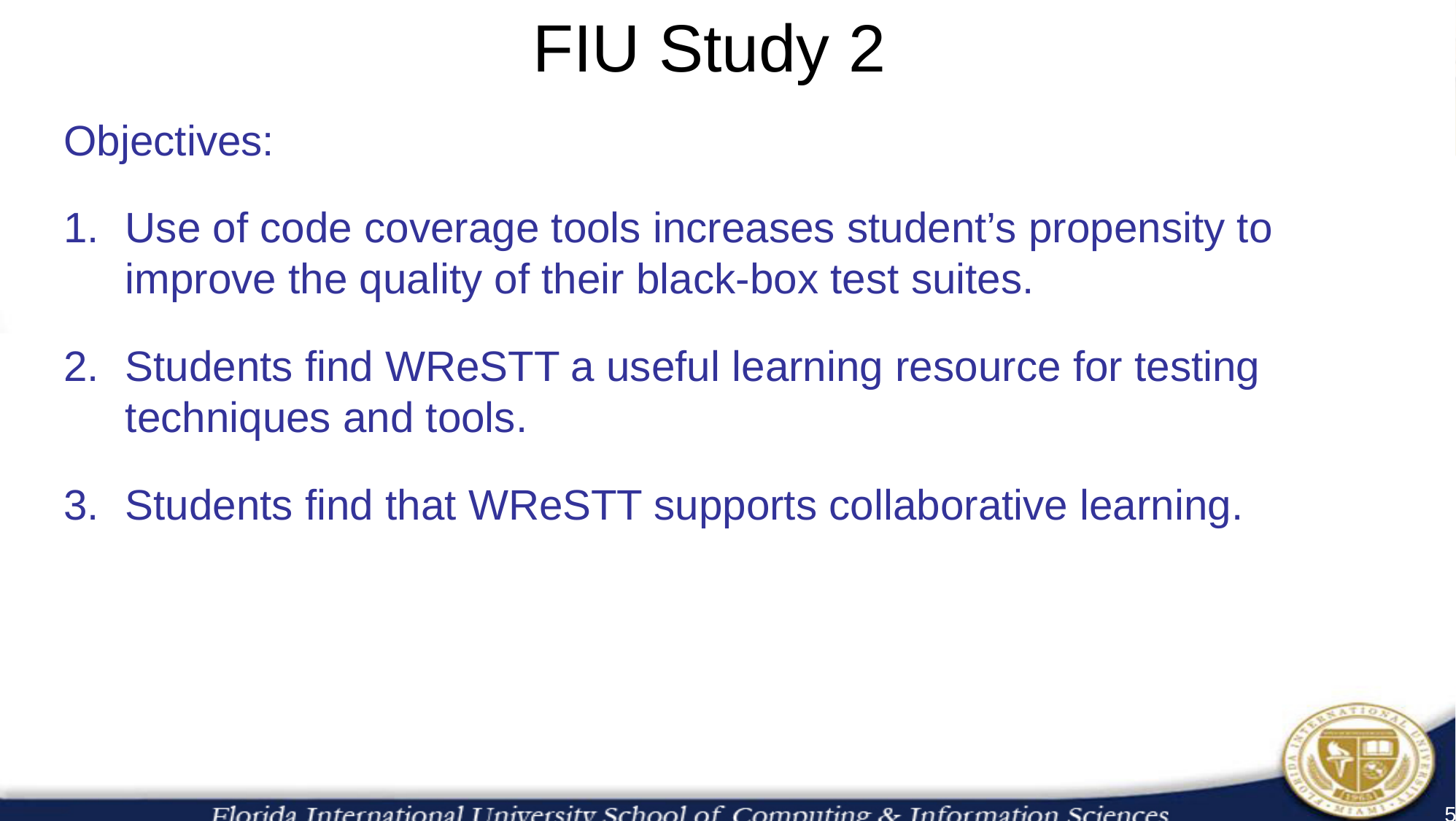

FIU Study 2
Objectives:
Use of code coverage tools increases student’s propensity to improve the quality of their black-box test suites.
Students find WReSTT a useful learning resource for testing techniques and tools.
Students find that WReSTT supports collaborative learning.

5